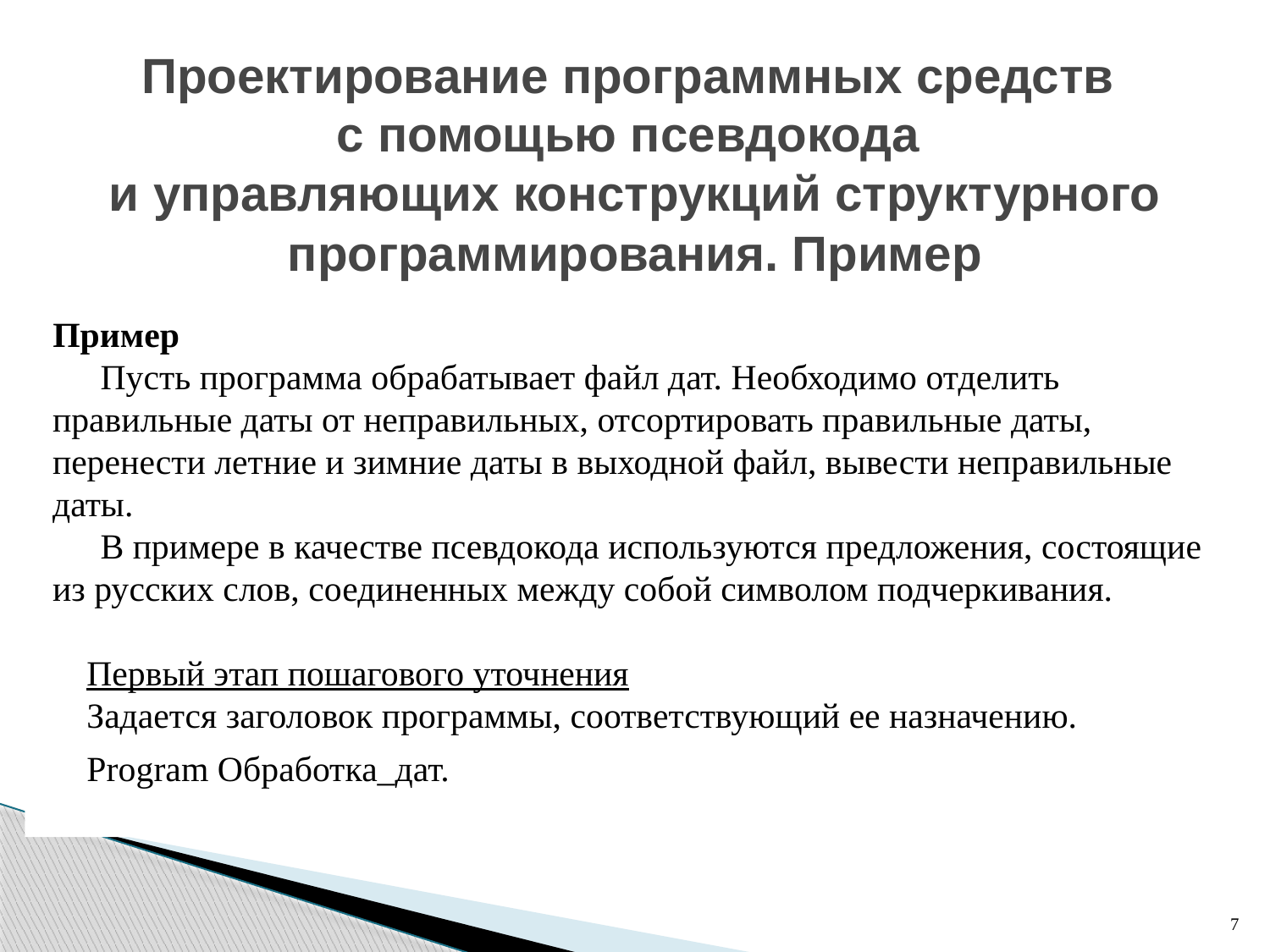

# Проектирование программных средств с помощью псевдокода и управляющих конструкций структурного программирования. Пример
Пример
Пусть программа обрабатывает файл дат. Необходимо отделить правильные даты от неправильных, отсортировать правильные даты, перенести летние и зимние даты в выходной файл, вывести неправильные даты.
В примере в качестве псевдокода используются предложения, состоящие из русских слов, соединенных между собой символом подчеркивания.

Первый этап пошагового уточнения
Задается заголовок программы, соответствующий ее назначению.
Рrogram Обработка_дат.

7